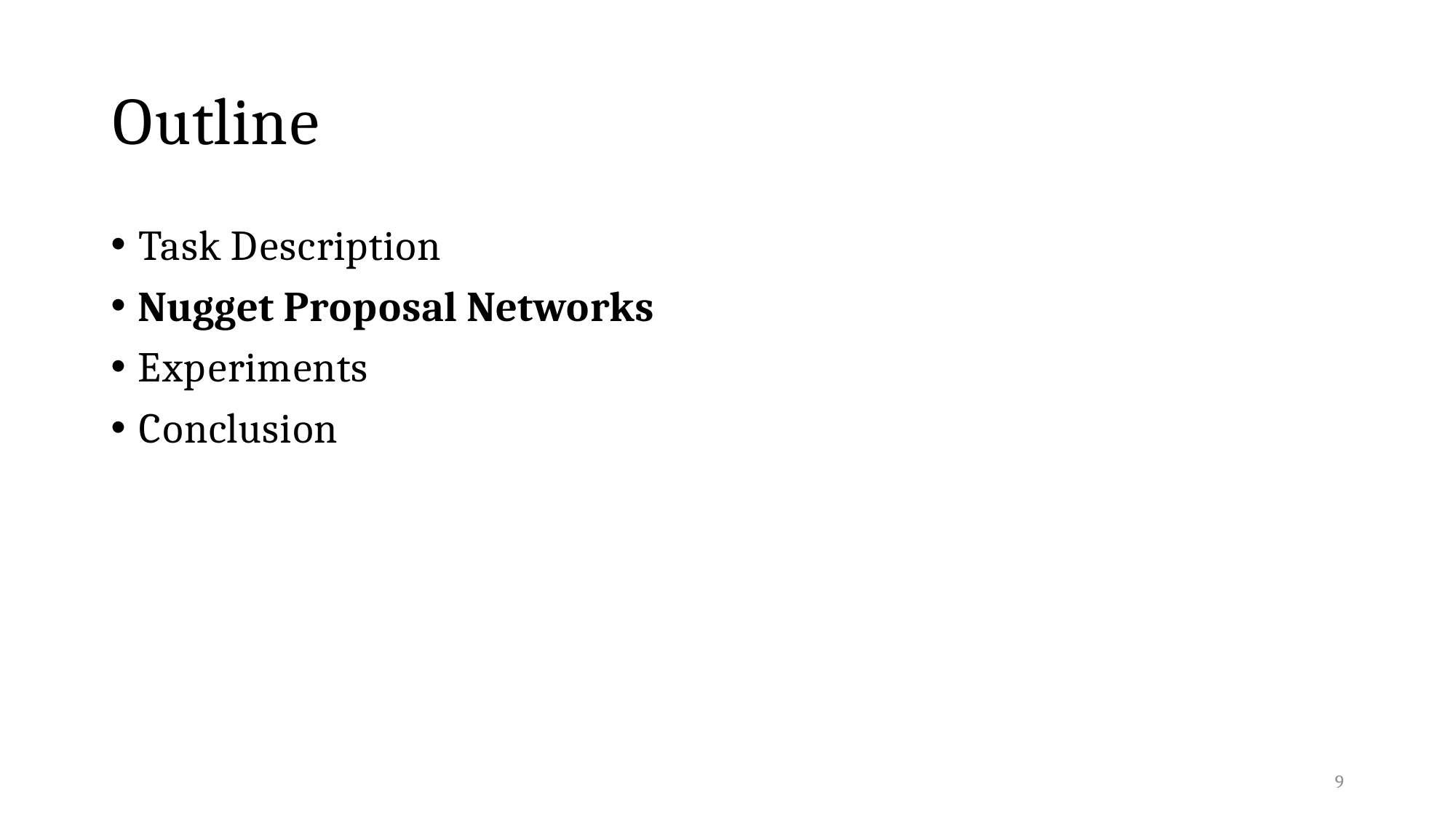

# Outline
Task Description
Nugget Proposal Networks
Experiments
Conclusion
9